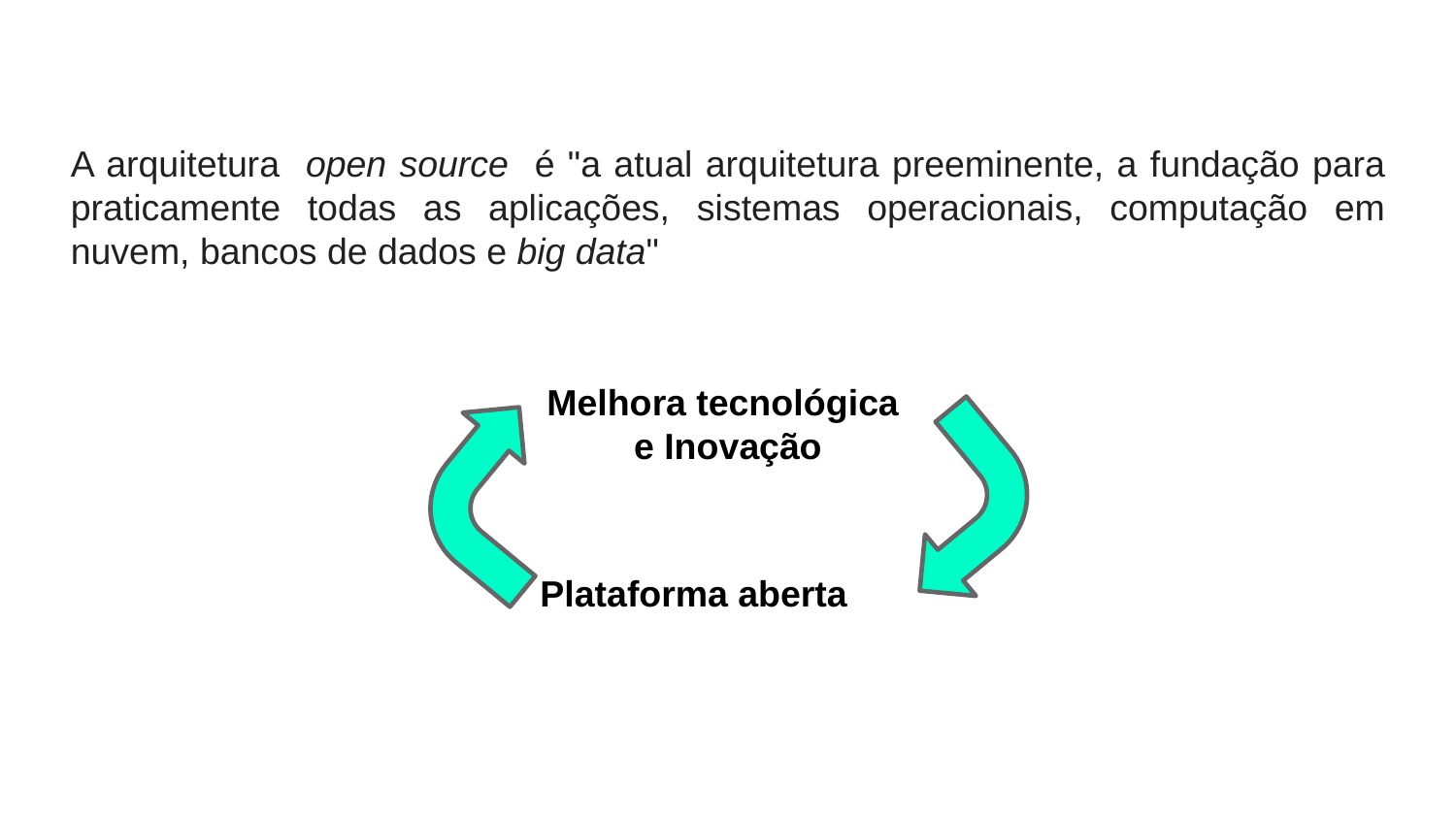

A arquitetura  open source  é "a atual arquitetura preeminente, a fundação para praticamente todas as aplicações, sistemas operacionais, computação em nuvem, bancos de dados e big data"
Melhora tecnológica
e Inovação

Plataforma aberta